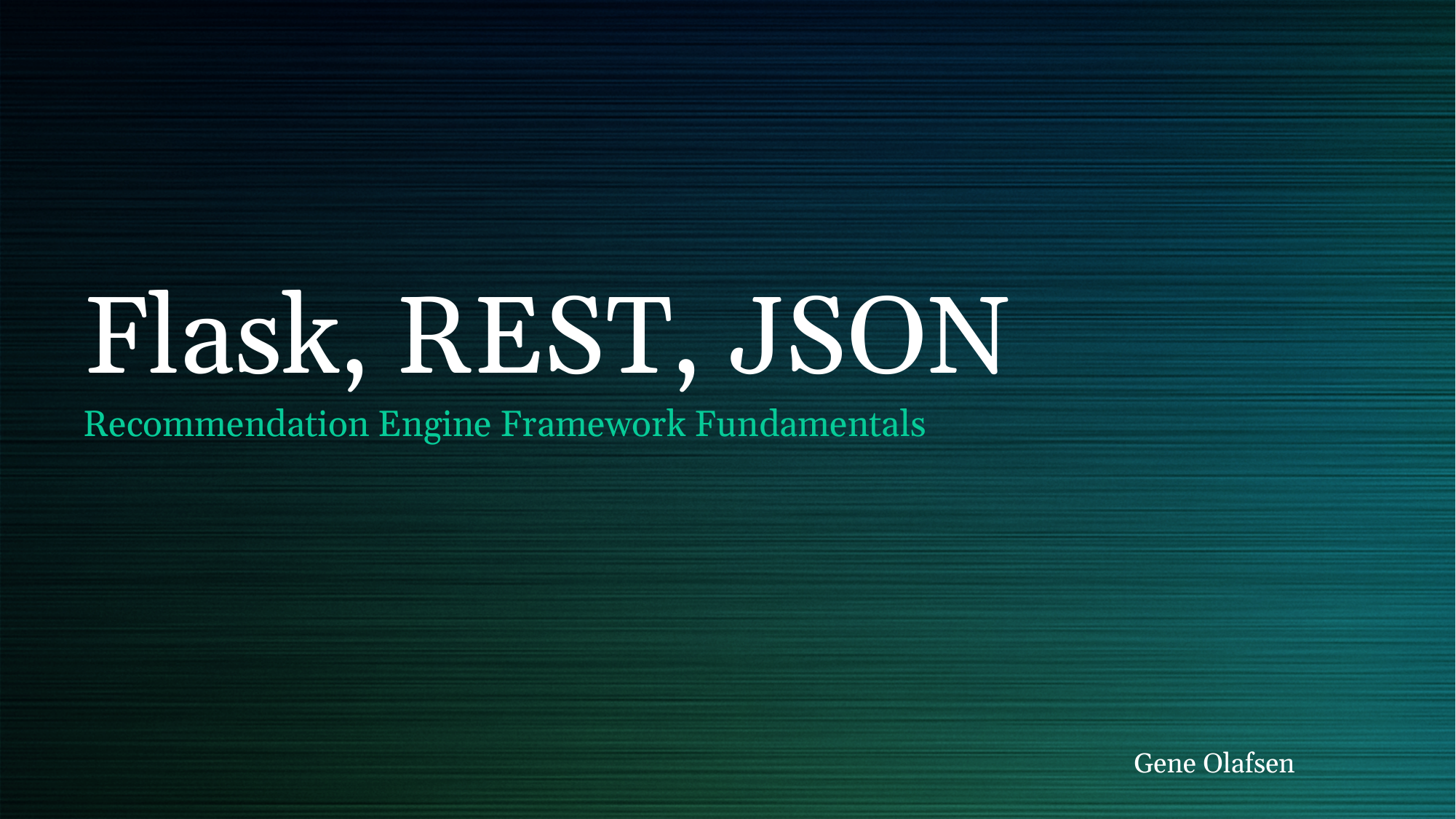

# Flask, REST, JSON
Recommendation Engine Framework Fundamentals
Gene Olafsen